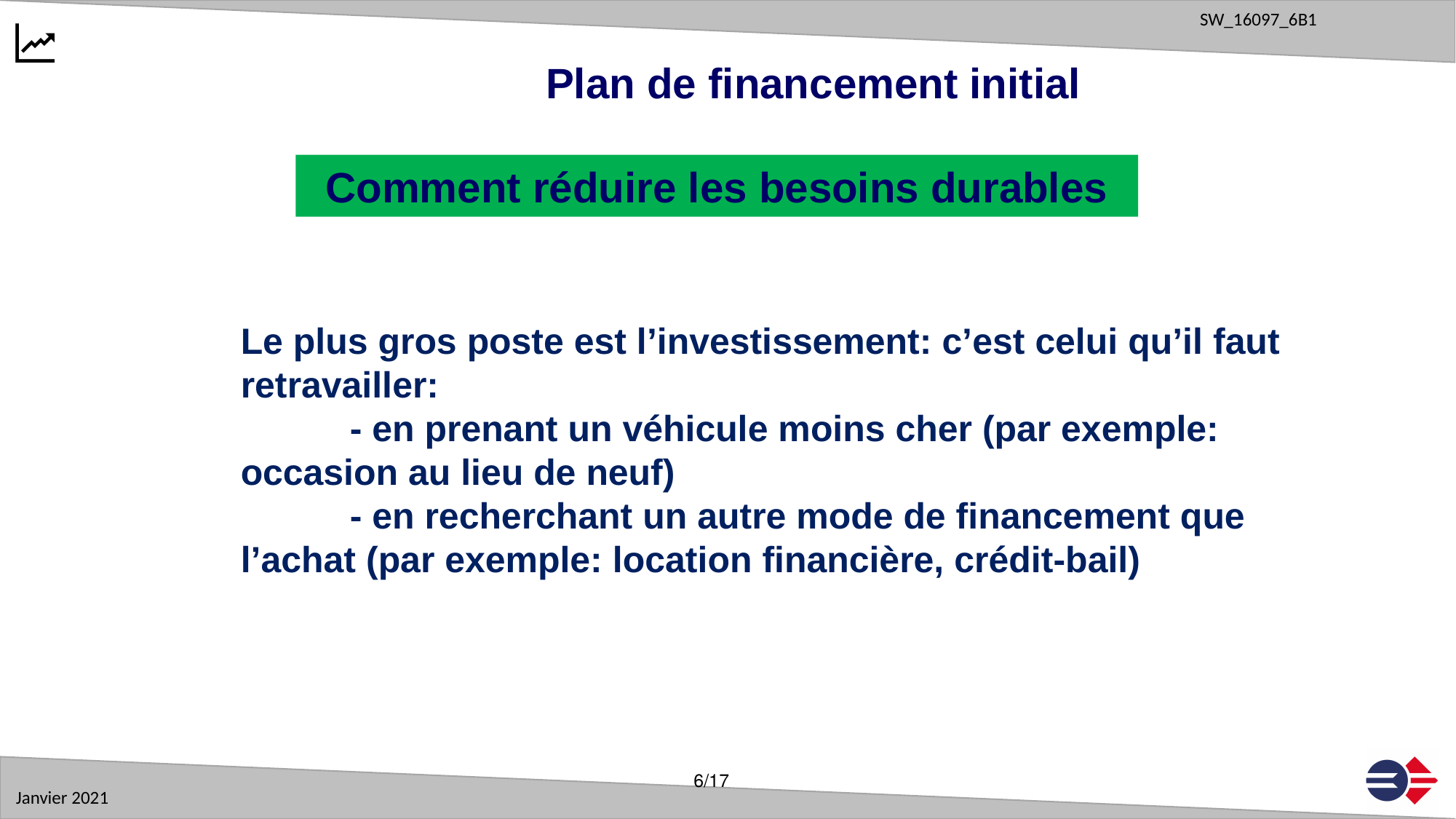

Plan de financement initial
Comment réduire les besoins durables
Le plus gros poste est l’investissement: c’est celui qu’il faut retravailler:
	- en prenant un véhicule moins cher (par exemple: occasion au lieu de neuf)
	- en recherchant un autre mode de financement que l’achat (par exemple: location financière, crédit-bail)